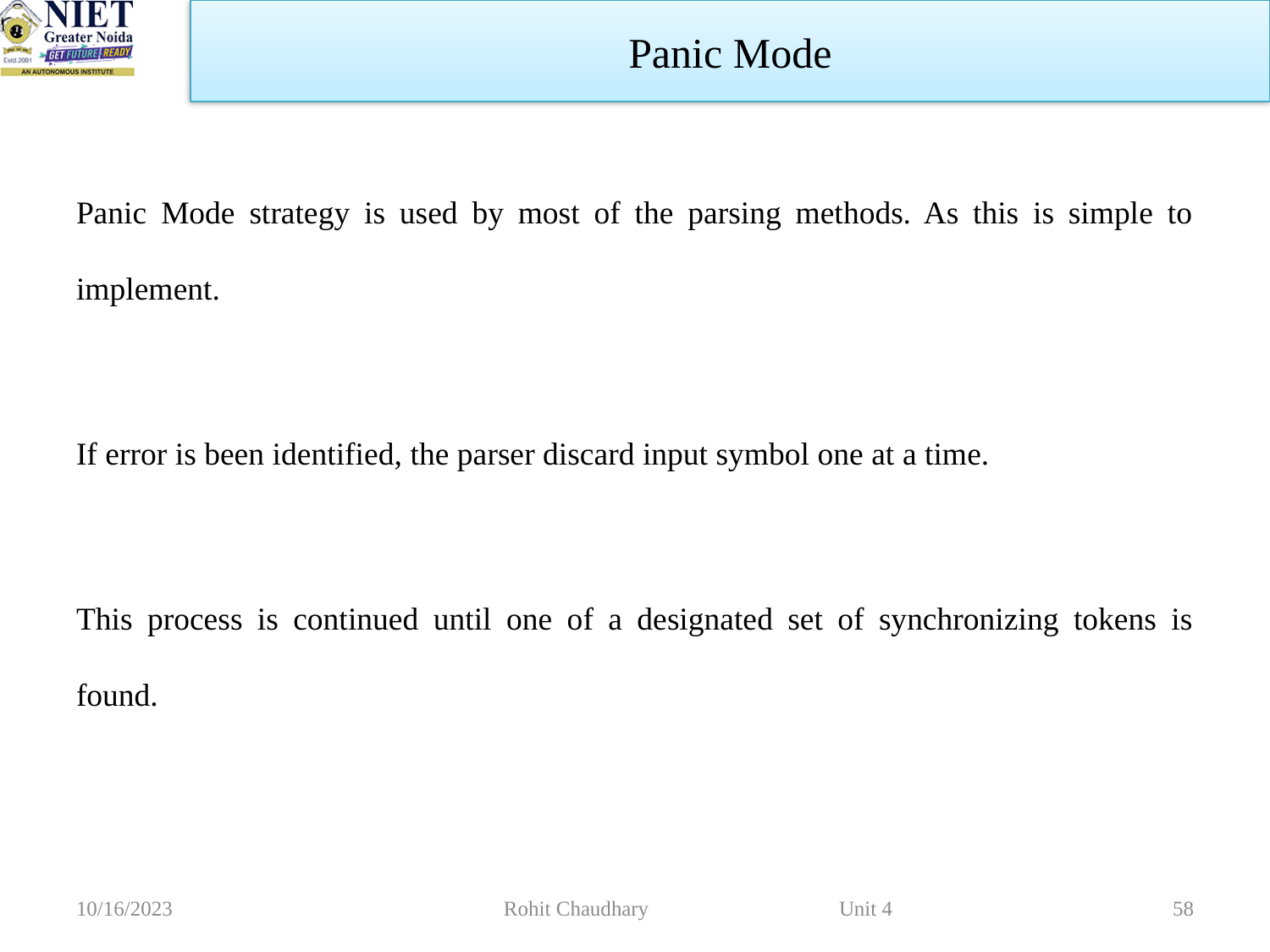

Panic Mode
Panic Mode strategy is used by most of the parsing methods. As this is simple to implement.

If error is been identified, the parser discard input symbol one at a time.

This process is continued until one of a designated set of synchronizing tokens is found.

10/16/2023
Rohit Chaudhary                                    Unit 4
58